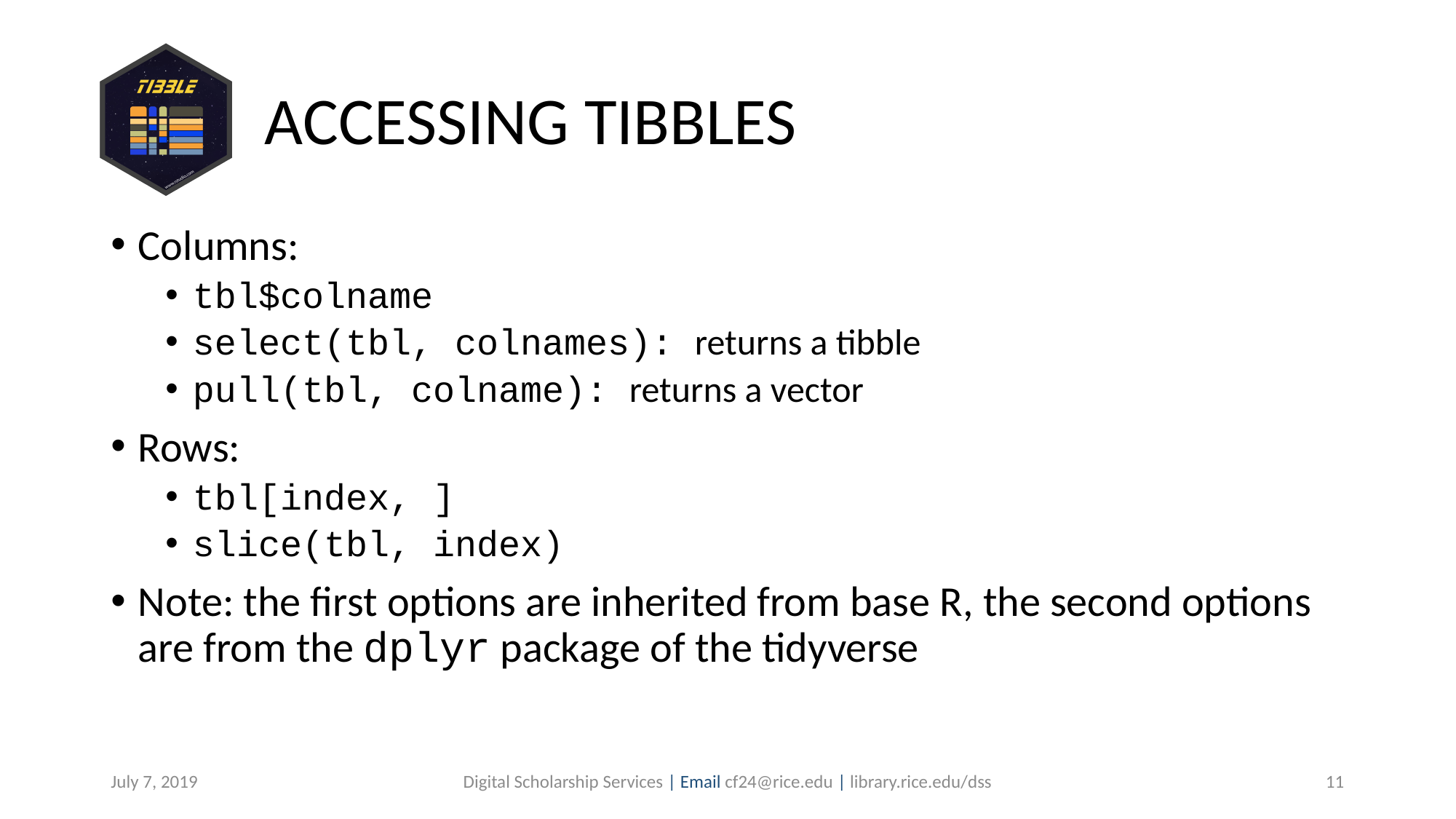

# ACCESSING TIBBLES
Columns:
tbl$colname
select(tbl, colnames): returns a tibble
pull(tbl, colname): returns a vector
Rows:
tbl[index, ]
slice(tbl, index)
Note: the first options are inherited from base R, the second options are from the dplyr package of the tidyverse
July 7, 2019
Digital Scholarship Services | Email cf24@rice.edu | library.rice.edu/dss
11